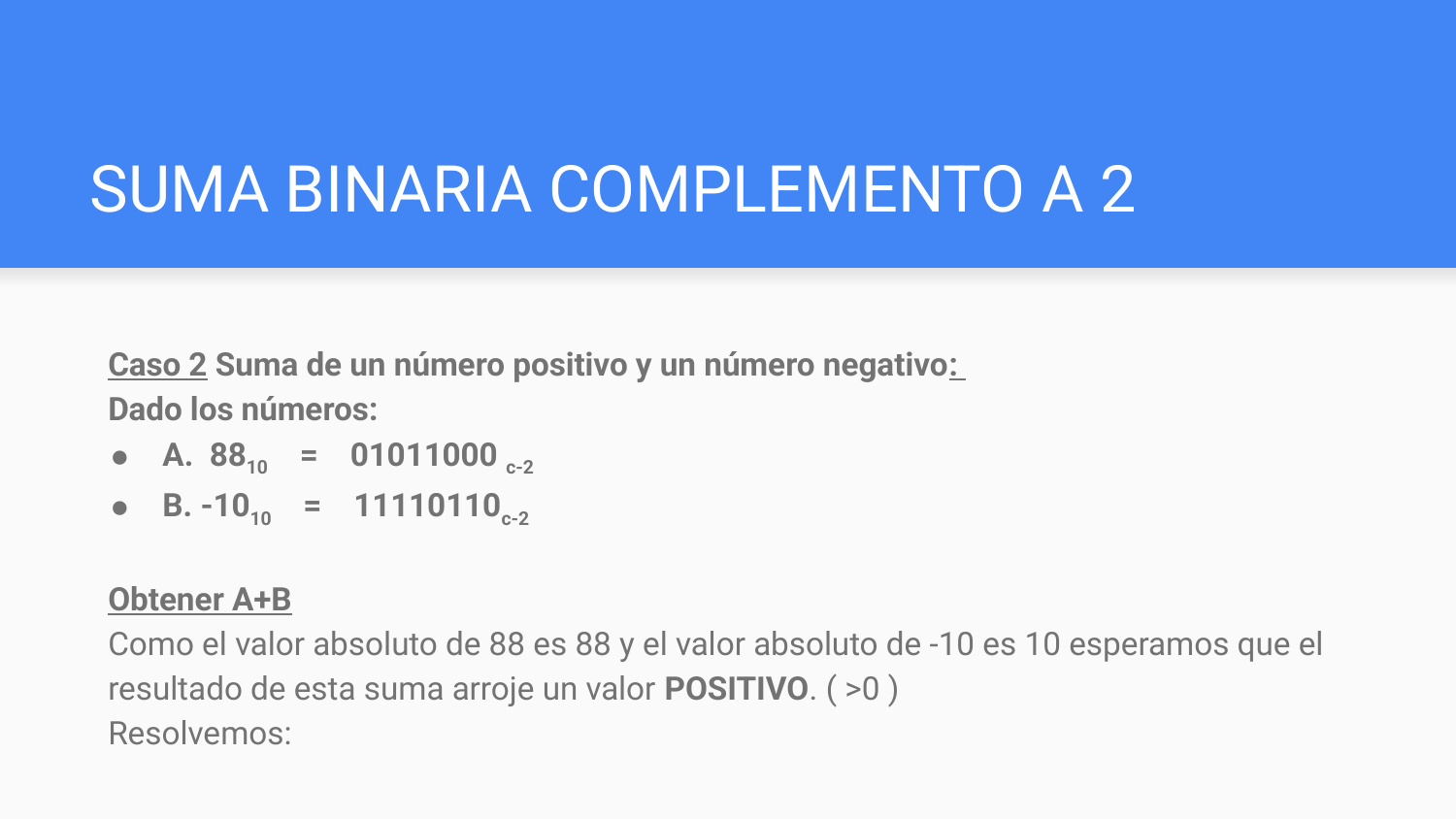

# SUMA BINARIA COMPLEMENTO A 2
Caso 2 Suma de un número positivo y un número negativo:
Dado los números:
A.  8810    =    01011000 c-2
B. -1010    =    11110110c-2
Obtener A+B
Como el valor absoluto de 88 es 88 y el valor absoluto de -10 es 10 esperamos que el resultado de esta suma arroje un valor POSITIVO. ( >0 )
Resolvemos: